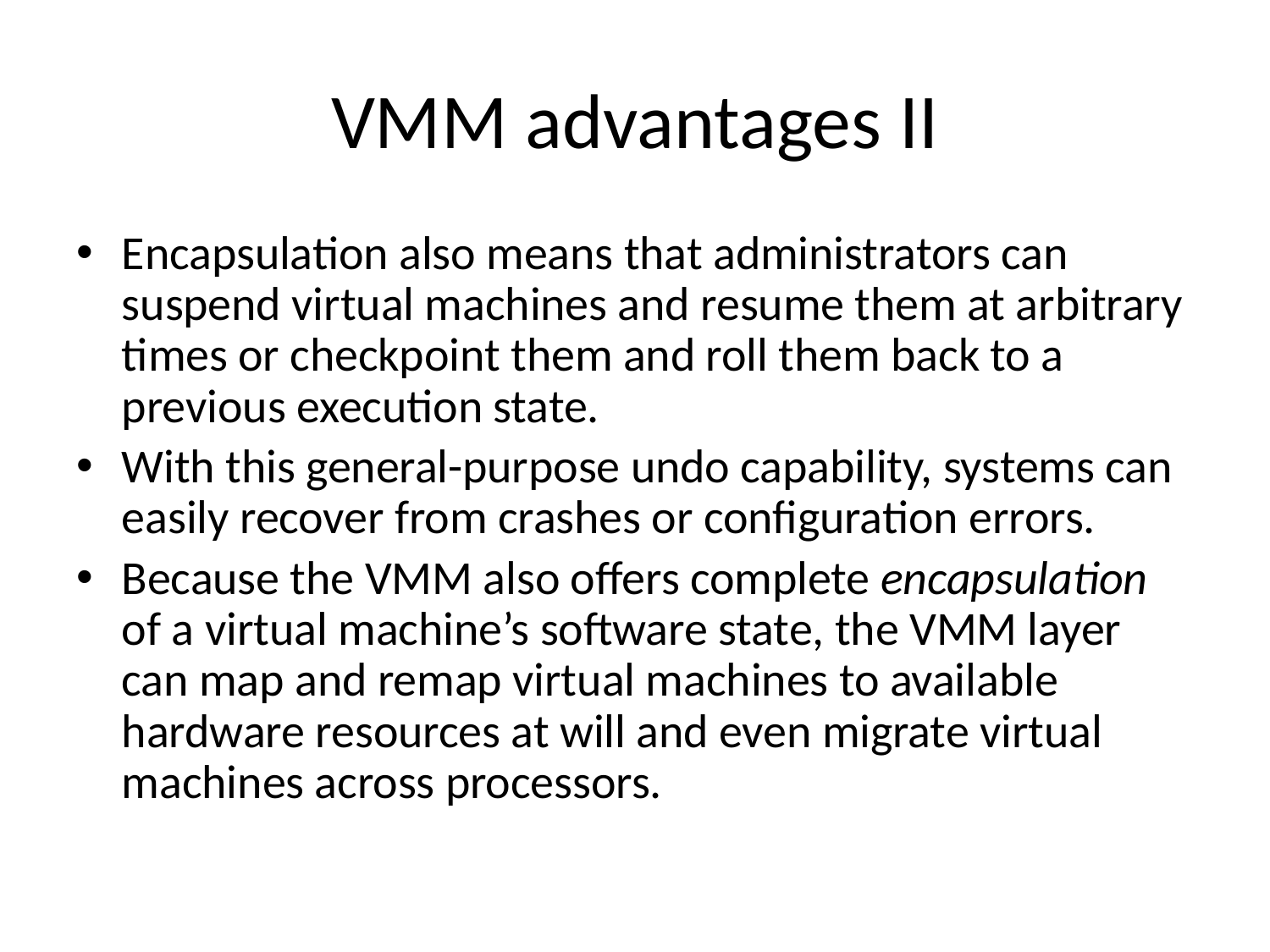

# VMM advantages II
Encapsulation also means that administrators can suspend virtual machines and resume them at arbitrary times or checkpoint them and roll them back to a previous execution state.
With this general-purpose undo capability, systems can easily recover from crashes or configuration errors.
Because the VMM also offers complete encapsulation of a virtual machine’s software state, the VMM layer can map and remap virtual machines to available hardware resources at will and even migrate virtual machines across processors.